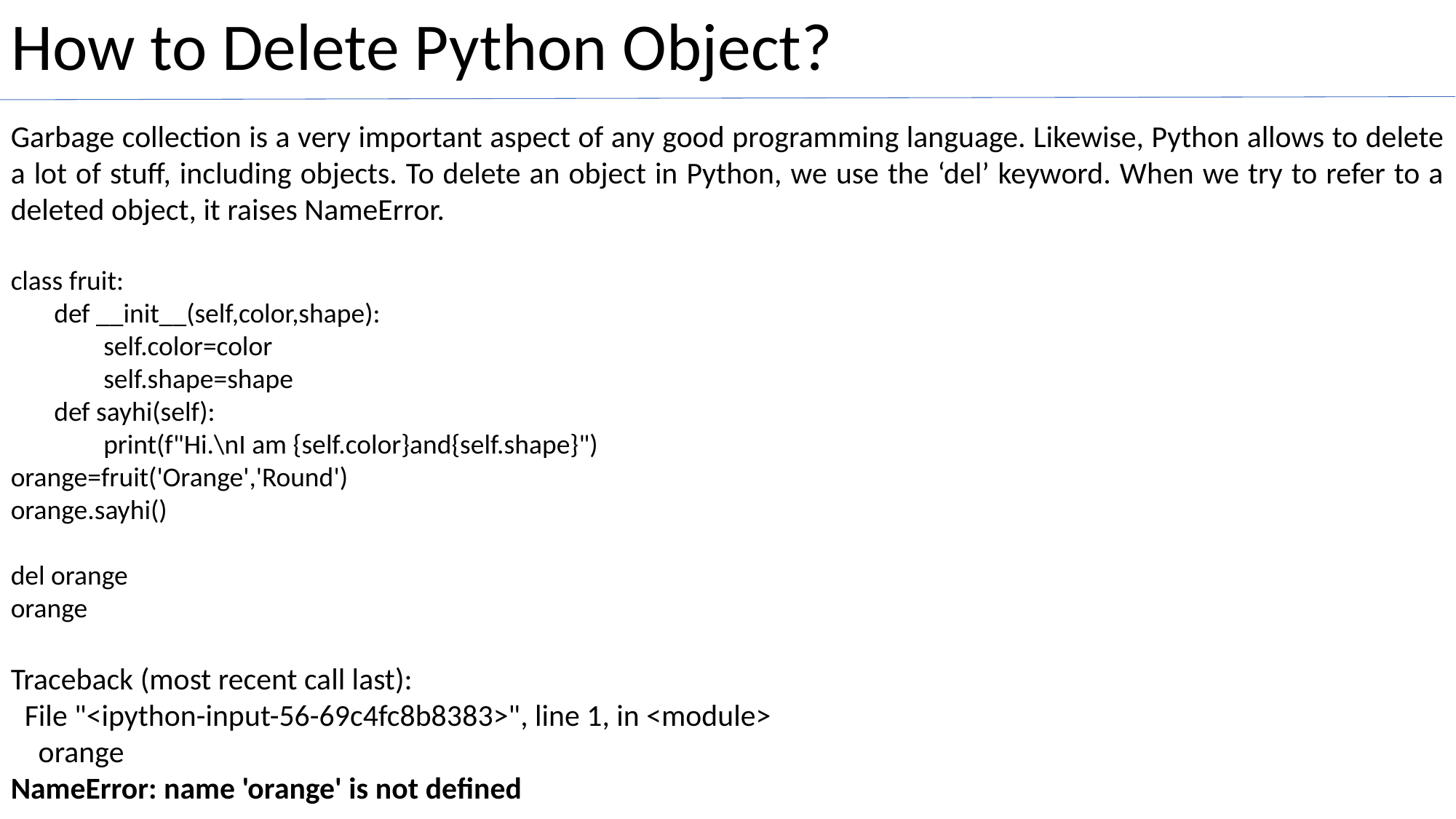

# How to Delete Python Object?
Garbage collection is a very important aspect of any good programming language. Likewise, Python allows to delete a lot of stuff, including objects. To delete an object in Python, we use the ‘del’ keyword. When we try to refer to a deleted object, it raises NameError.

class fruit:
       def __init__(self,color,shape):
               self.color=color
               self.shape=shape
       def sayhi(self):
               print(f"Hi.\nI am {self.color}and{self.shape}")
orange=fruit('Orange','Round')
orange.sayhi()

del orange
orange

Traceback (most recent call last):
  File "<ipython-input-56-69c4fc8b8383>", line 1, in <module>
    orange
NameError: name 'orange' is not defined